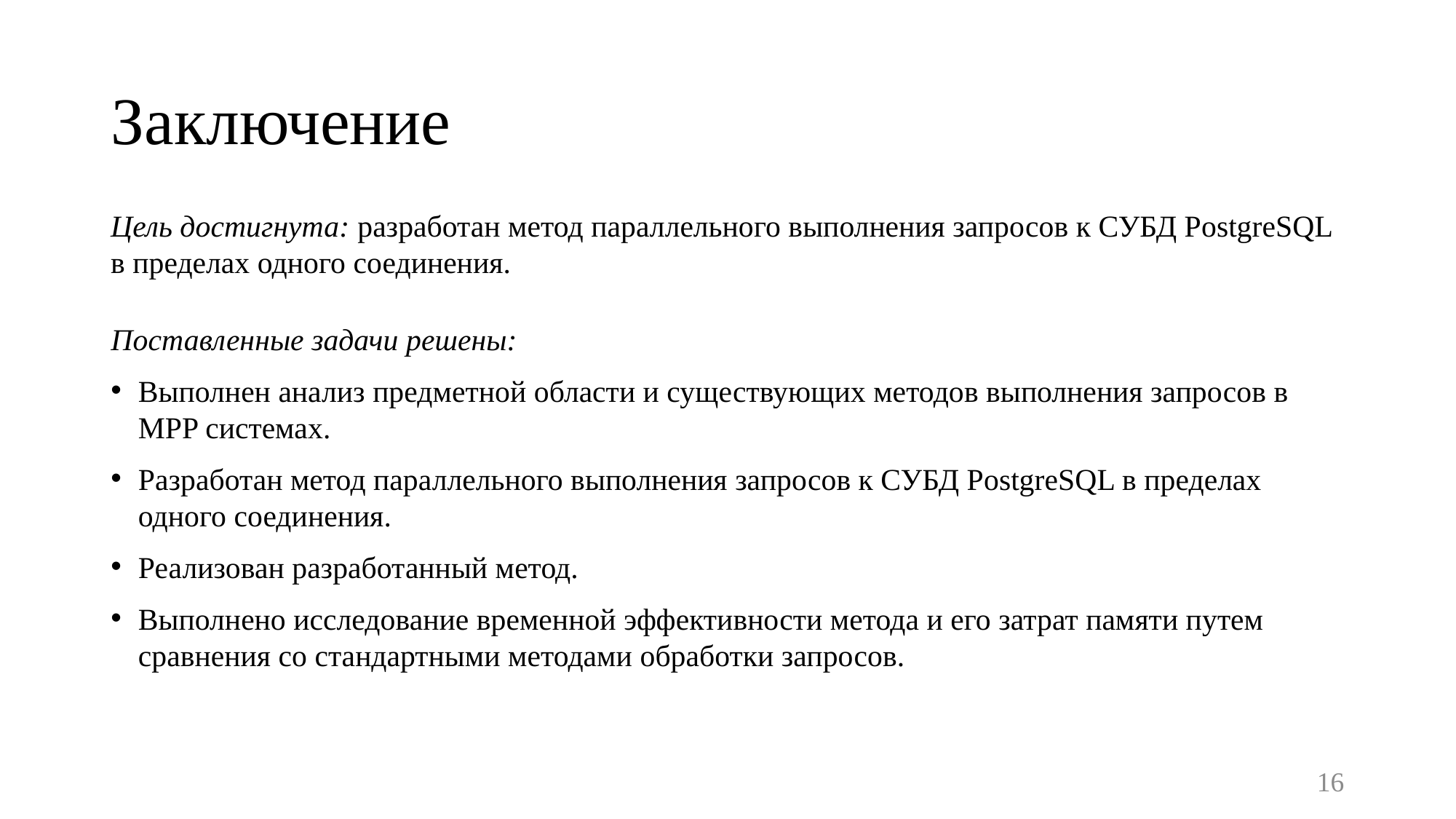

# Заключение
Цель достигнута: разработан метод параллельного выполнения запросов к СУБД PostgreSQL в пределах одного соединения.
Поставленные задачи решены:
Выполнен анализ предметной области и существующих методов выполнения запросов в MPP системах.
Разработан метод параллельного выполнения запросов к СУБД PostgreSQL в пределах одного соединения.
Реализован разработанный метод.
Выполнено исследование временной эффективности метода и его затрат памяти путем сравнения со стандартными методами обработки запросов.

16